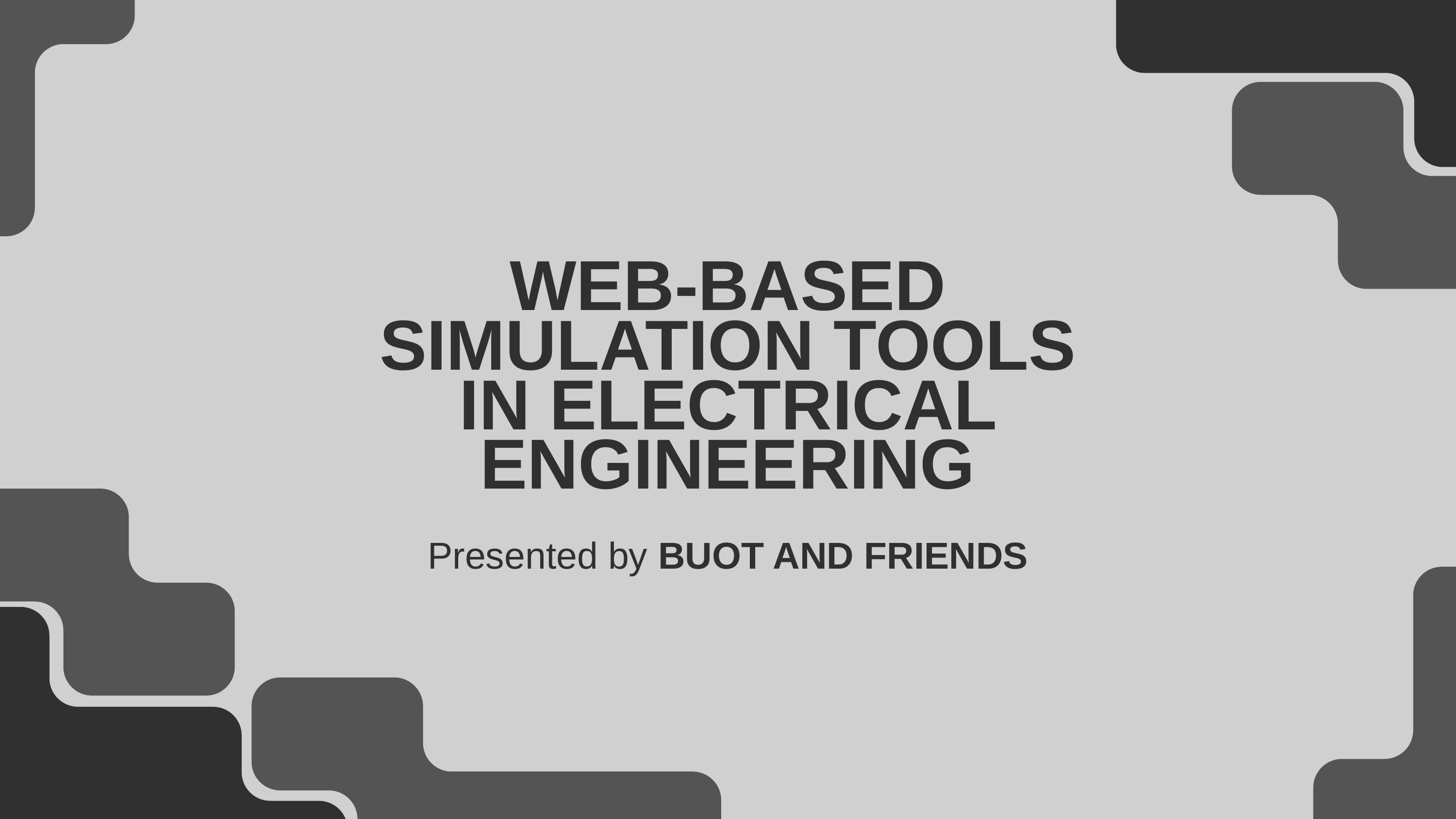

WEB-BASED SIMULATION TOOLS IN ELECTRICAL ENGINEERING

Presented by BUOT AND FRIENDS